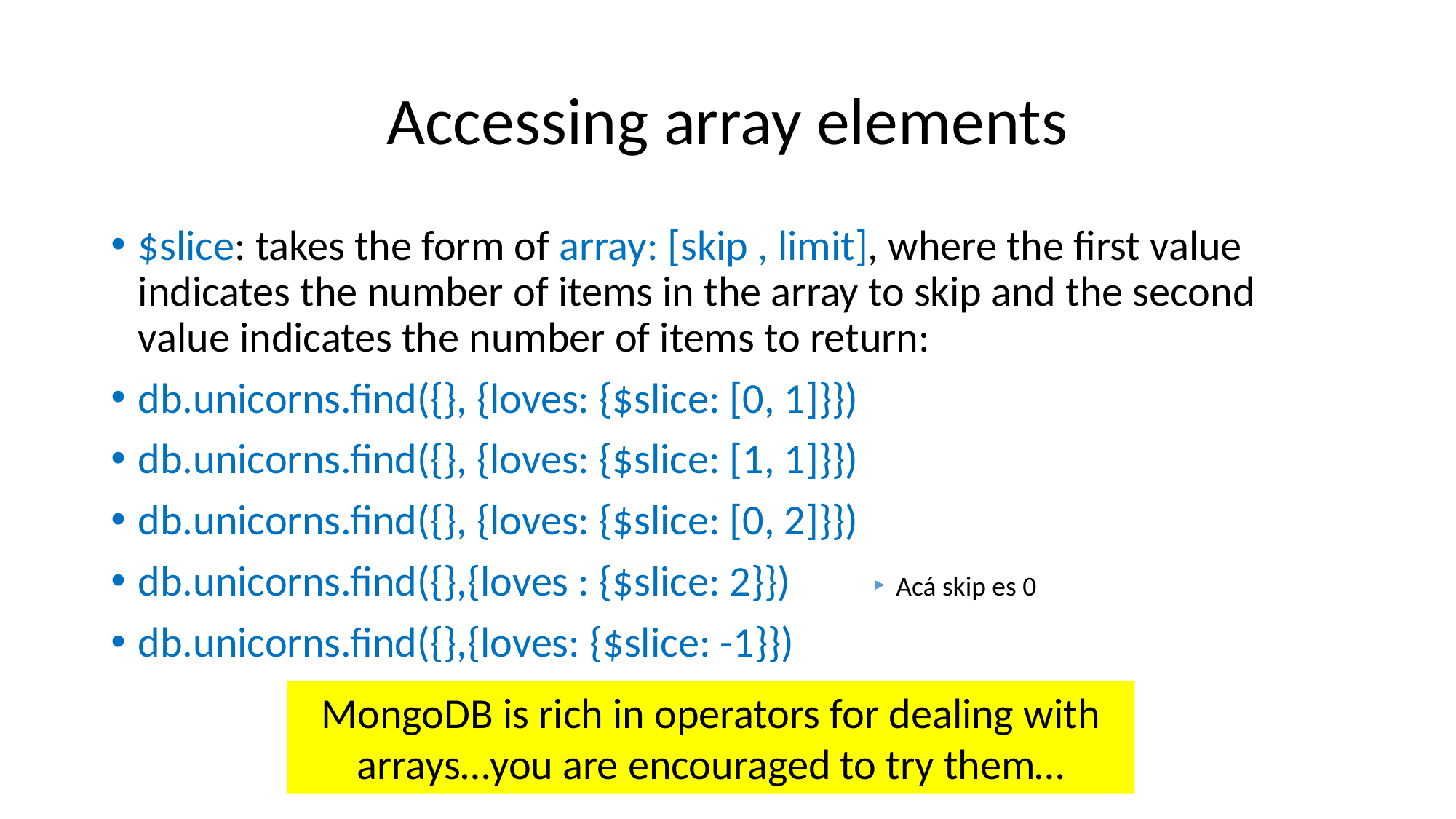

# Accessing array elements
$slice: takes the form of array: [skip , limit], where the first value indicates the number of items in the array to skip and the second value indicates the number of items to return:
db.unicorns.find({}, {loves: {$slice: [0, 1]}})
db.unicorns.find({}, {loves: {$slice: [1, 1]}})
db.unicorns.find({}, {loves: {$slice: [0, 2]}})
db.unicorns.find({},{loves : {$slice: 2}})
db.unicorns.find({},{loves: {$slice: -1}})

Acá skip es 0
MongoDB is rich in operators for dealing with arrays…you are encouraged to try them…